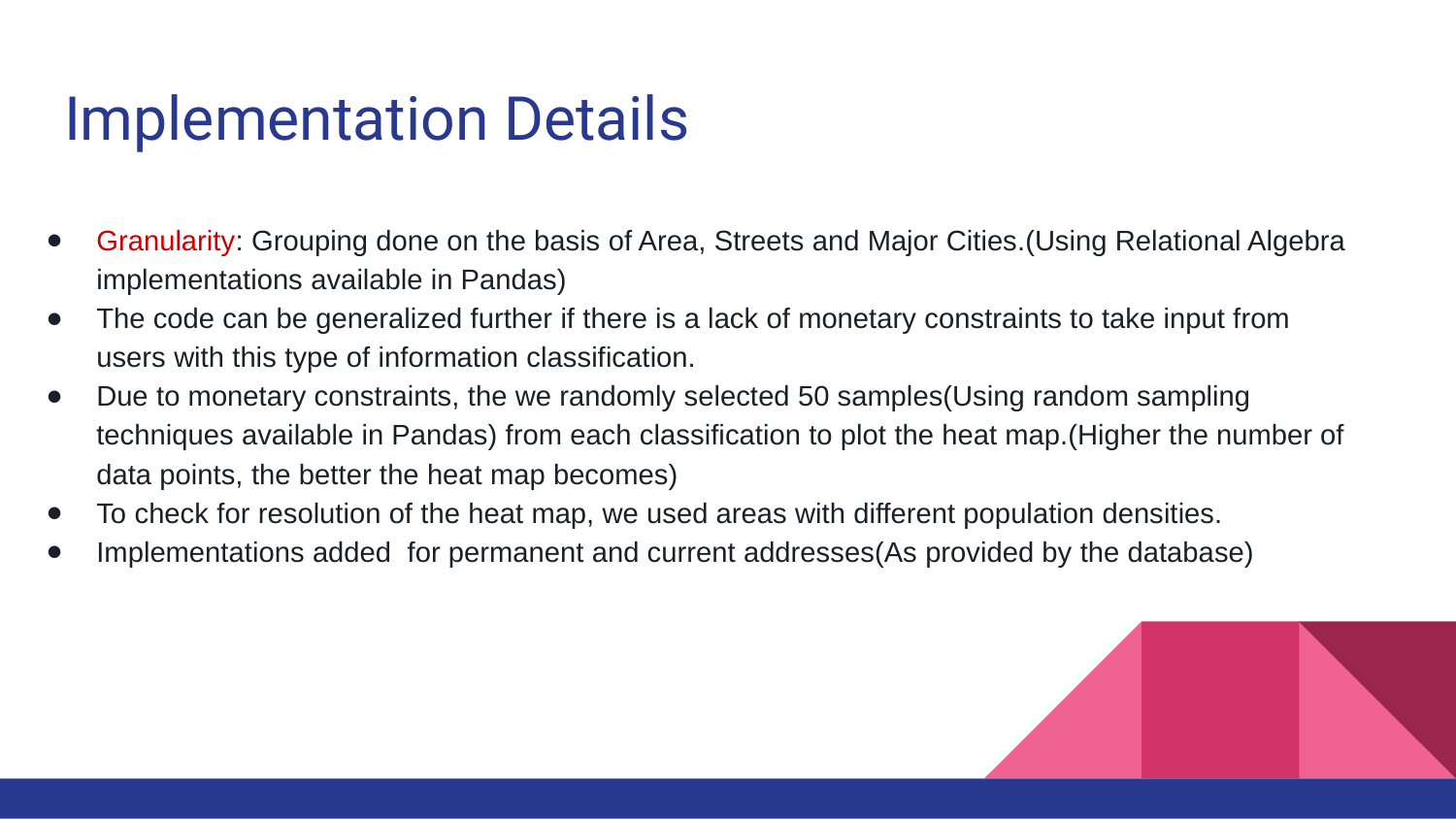

# Implementation Details
Granularity: Grouping done on the basis of Area, Streets and Major Cities.(Using Relational Algebra implementations available in Pandas)
The code can be generalized further if there is a lack of monetary constraints to take input from users with this type of information classification.
Due to monetary constraints, the we randomly selected 50 samples(Using random sampling techniques available in Pandas) from each classification to plot the heat map.(Higher the number of data points, the better the heat map becomes)
To check for resolution of the heat map, we used areas with different population densities.
Implementations added  for permanent and current addresses(As provided by the database)